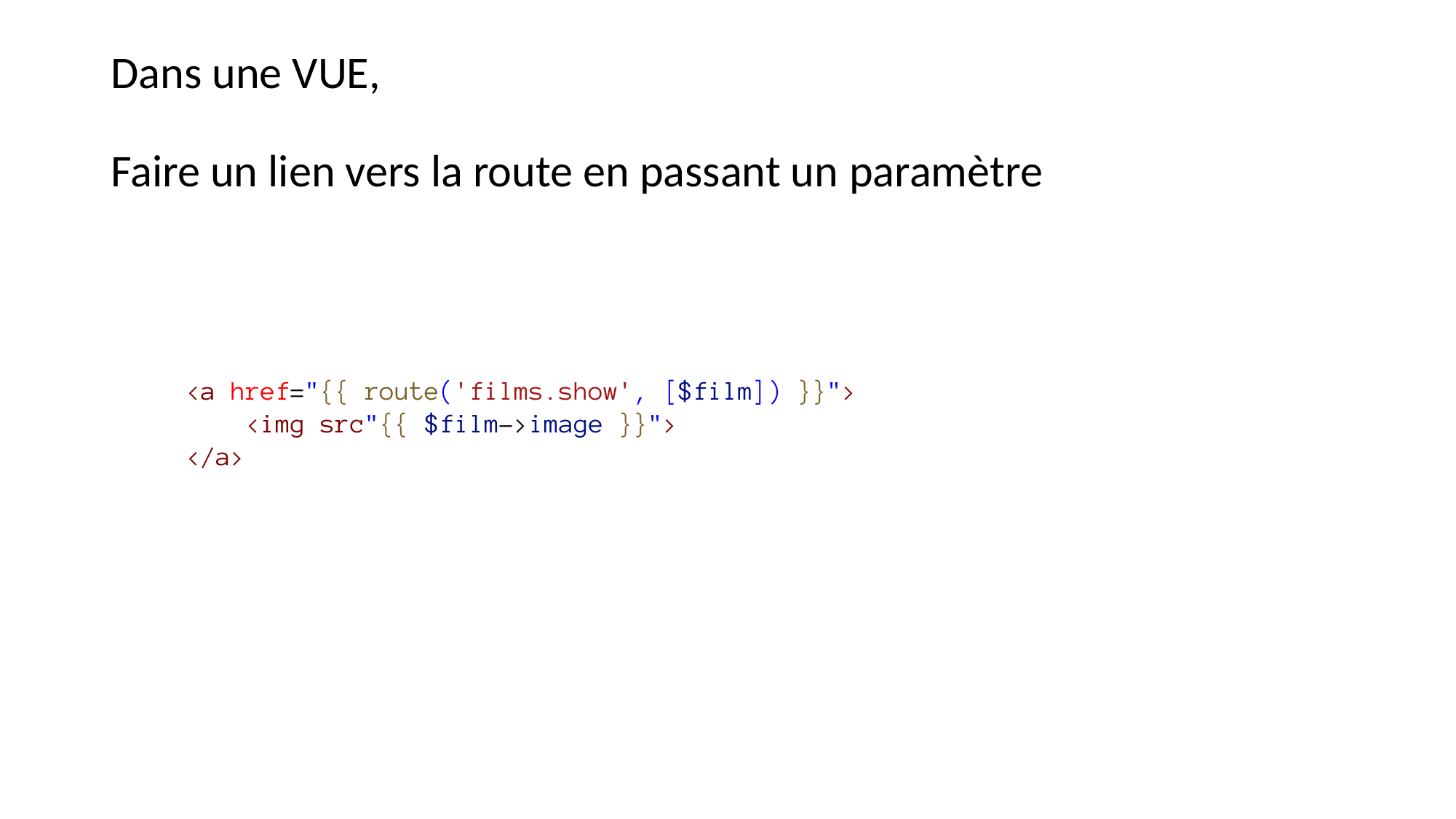

# Dans une VUE, Faire un lien vers la route en passant un paramètre
    <a href="{{ route('films.show', [$film]) }}">
        <img src"{{ $film->image }}">
    </a>